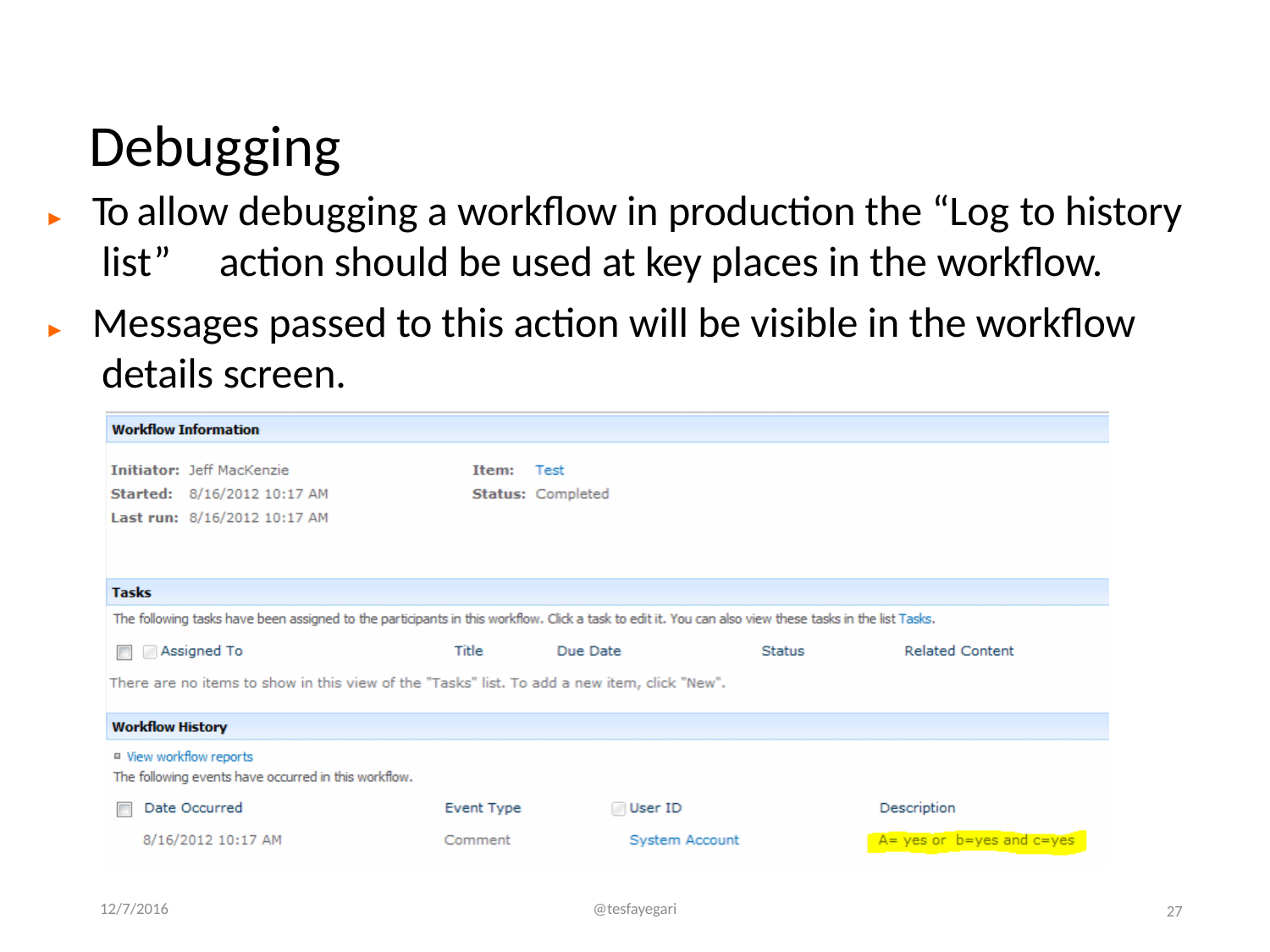

# Debugging
►	To allow debugging a workflow in production the “Log to history  list”	action should be used at key places in the workflow.
►	Messages passed to this action will be visible in the workflow  details screen.

12/7/2016
@tesfayegari
27